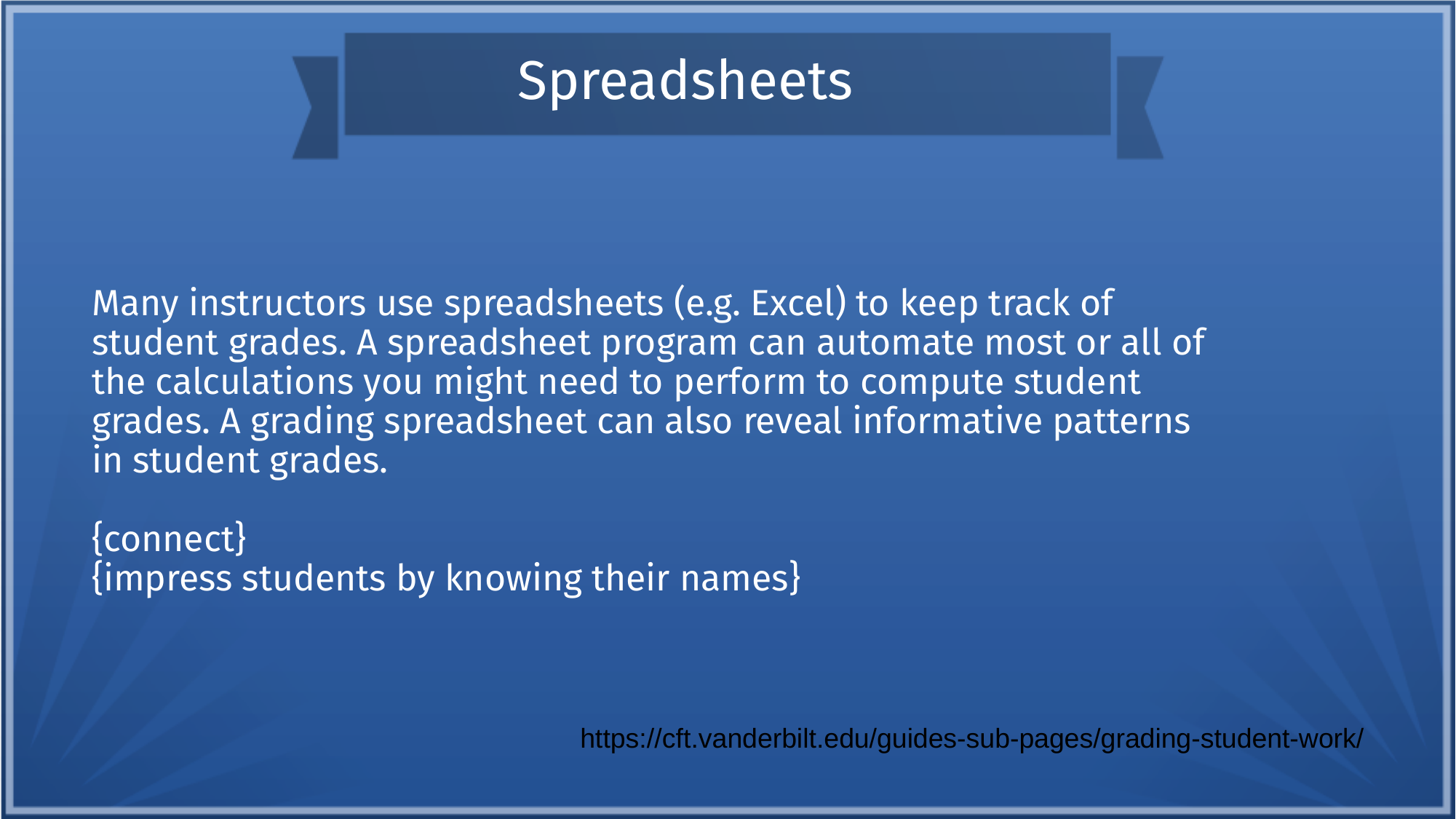

Spreadsheets
Many instructors use spreadsheets (e.g. Excel) to keep track of student grades. A spreadsheet program can automate most or all of the calculations you might need to perform to compute student grades. A grading spreadsheet can also reveal informative patterns in student grades.

{connect}
{impress students by knowing their names}

https://cft.vanderbilt.edu/guides-sub-pages/grading-student-work/